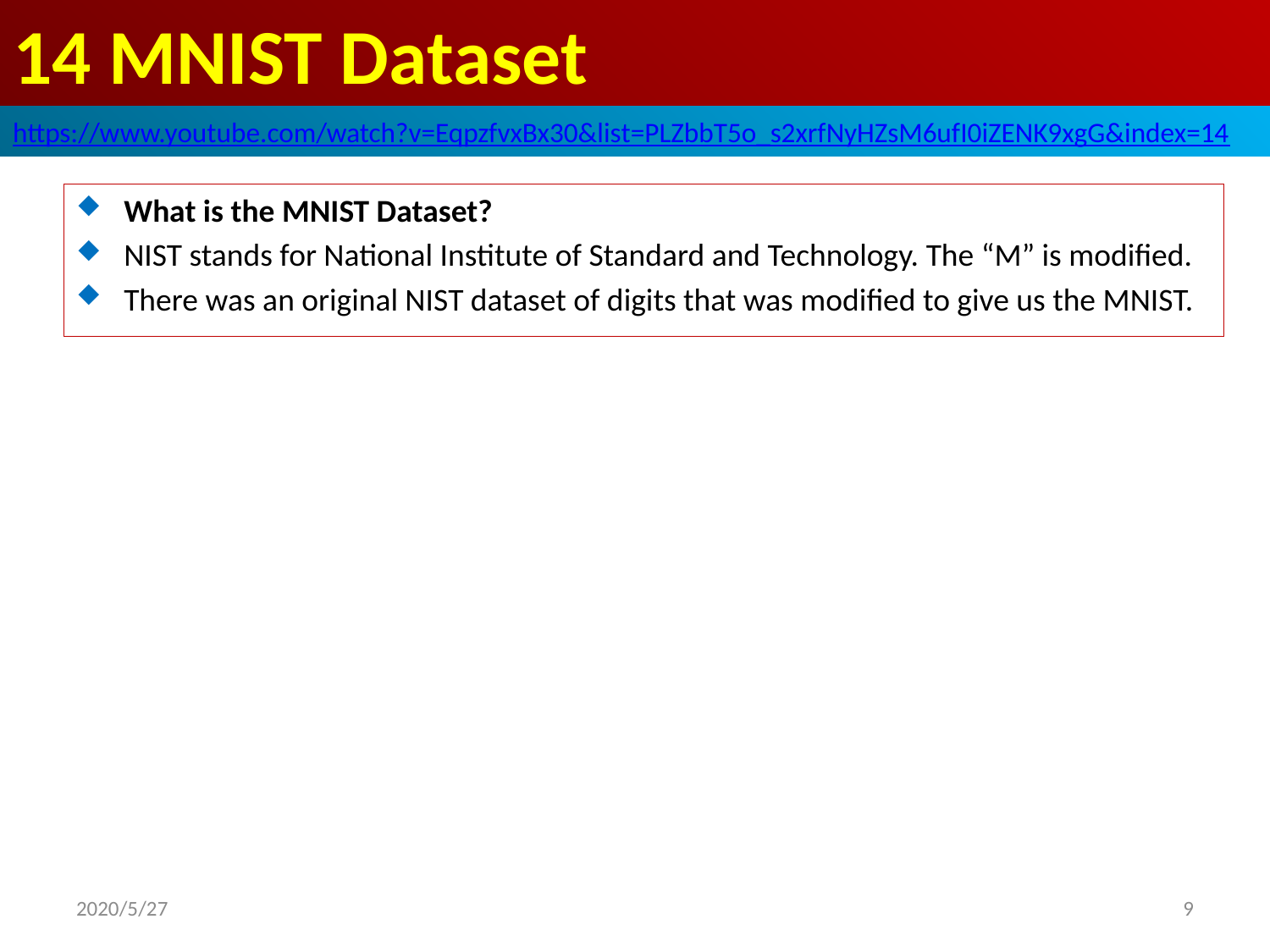

# 14 MNIST Dataset
https://www.youtube.com/watch?v=EqpzfvxBx30&list=PLZbbT5o_s2xrfNyHZsM6ufI0iZENK9xgG&index=14
What is the MNIST Dataset?
NIST stands for National Institute of Standard and Technology. The “M” is modified.
There was an original NIST dataset of digits that was modified to give us the MNIST.
2020/5/27
9